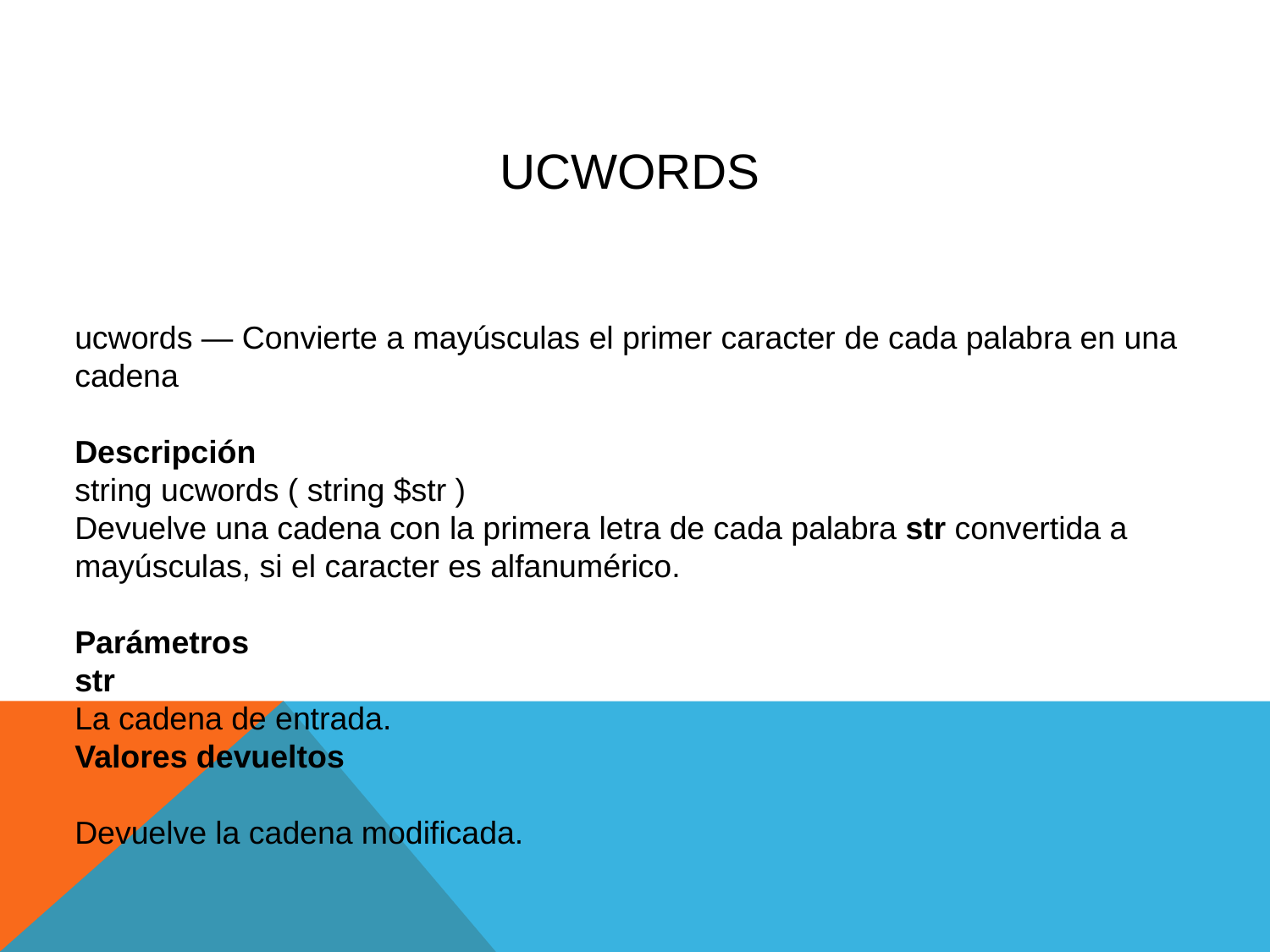

UCWORDS

ucwords — Convierte a mayúsculas el primer caracter de cada palabra en una cadena

Descripción
string ucwords ( string $str )
Devuelve una cadena con la primera letra de cada palabra str convertida a mayúsculas, si el caracter es alfanumérico.

Parámetros
str
La cadena de entrada.
Valores devueltos

Devuelve la cadena modificada.